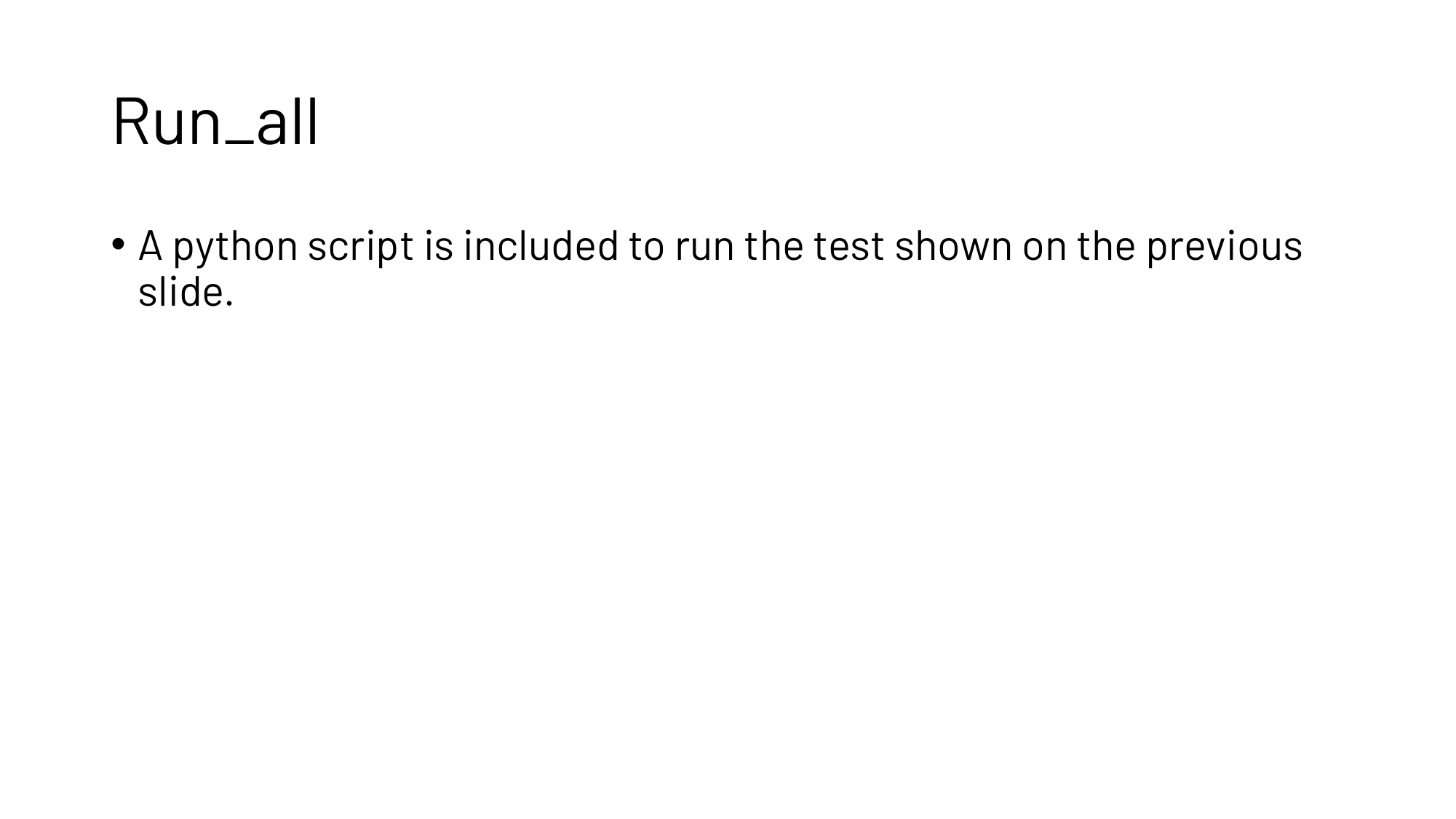

# Run_all
A python script is included to run the test shown on the previous slide.